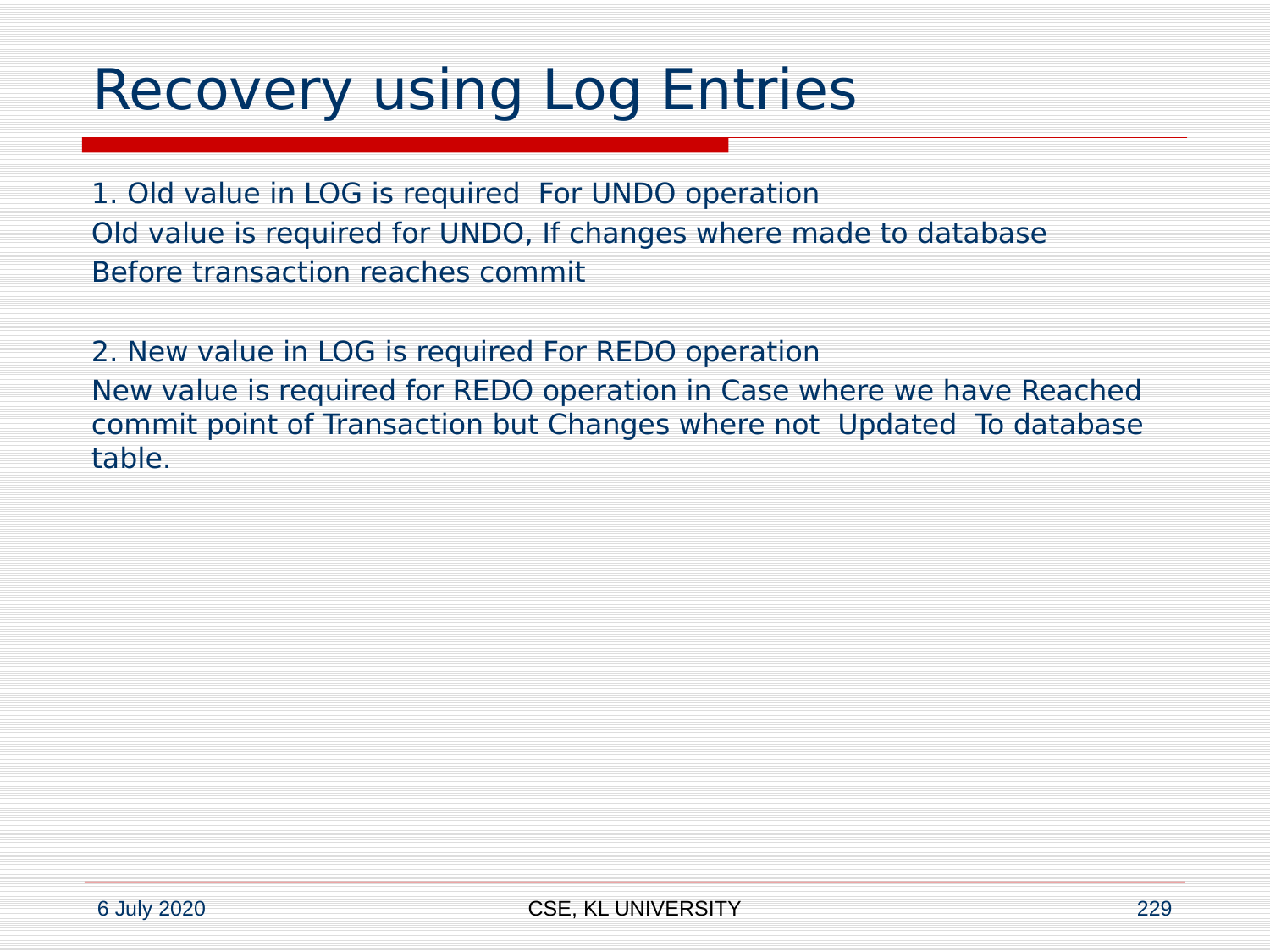

# Recovery using Log Entries
1. Old value in LOG is required  For UNDO operation
Old value is required for UNDO, If changes where made to database
Before transaction reaches commit

2. New value in LOG is required For REDO operation
New value is required for REDO operation in Case where we have Reached commit point of Transaction but Changes where not  Updated  To database table.

CSE, KL UNIVERSITY
229
6 July 2020